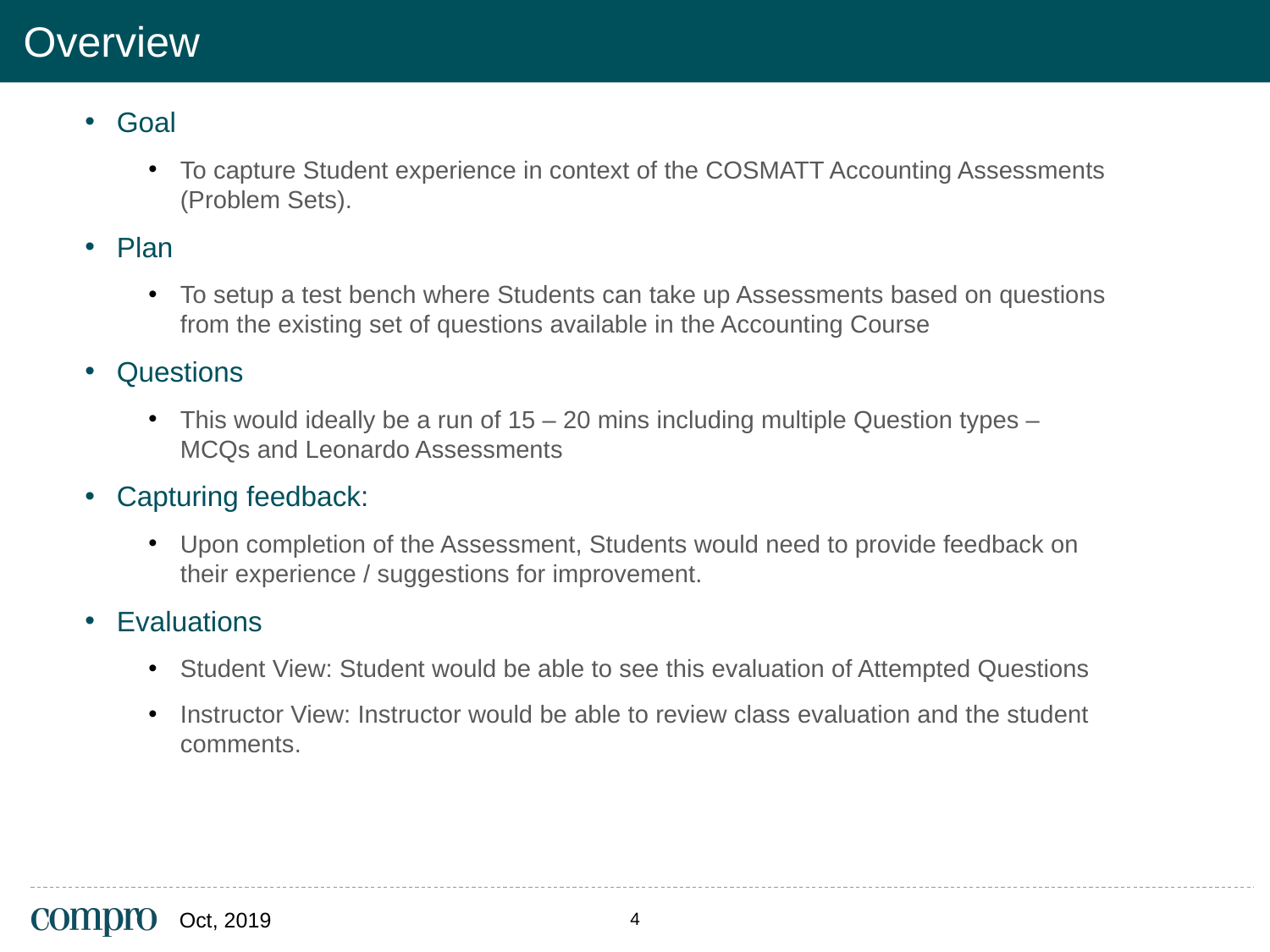

# Overview
Goal
To capture Student experience in context of the COSMATT Accounting Assessments (Problem Sets).
Plan
To setup a test bench where Students can take up Assessments based on questions from the existing set of questions available in the Accounting Course
Questions
This would ideally be a run of 15 – 20 mins including multiple Question types – MCQs and Leonardo Assessments
Capturing feedback:
Upon completion of the Assessment, Students would need to provide feedback on their experience / suggestions for improvement.
Evaluations
Student View: Student would be able to see this evaluation of Attempted Questions
Instructor View: Instructor would be able to review class evaluation and the student comments.